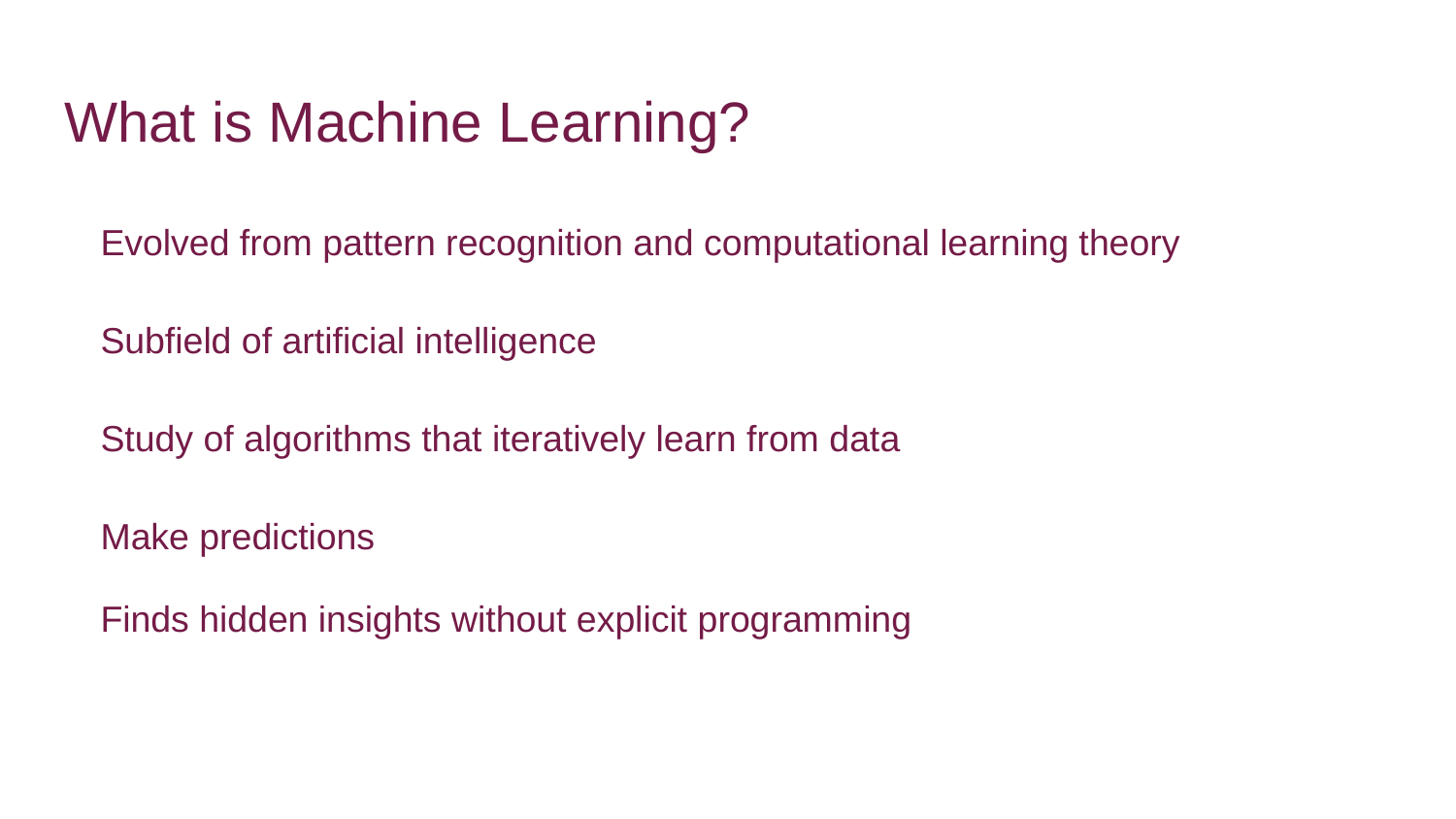

# What is Machine Learning?
Evolved from pattern recognition and computational learning theory
Subfield of artificial intelligence
Study of algorithms that iteratively learn from data
Make predictions
Finds hidden insights without explicit programming